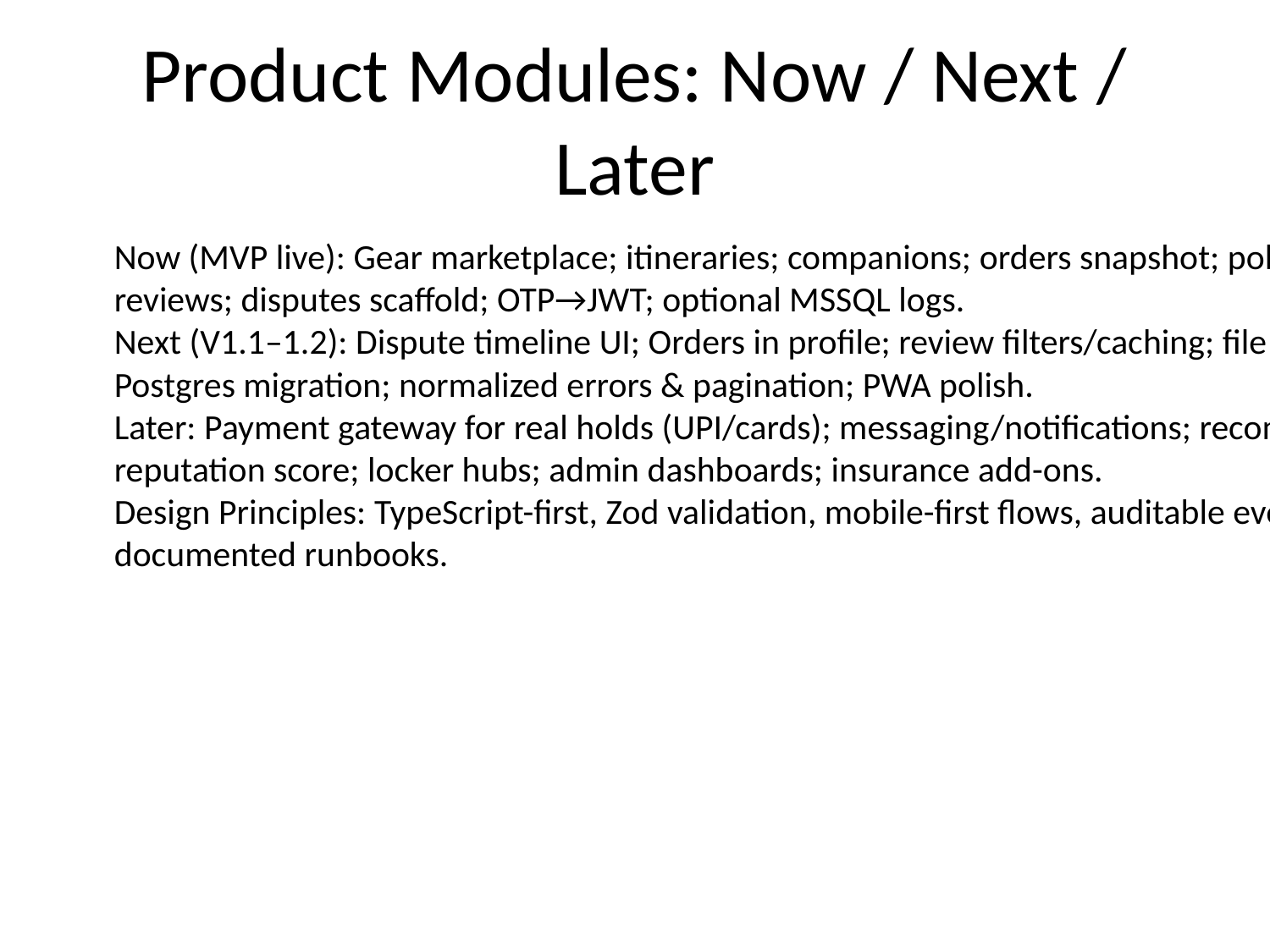

# Product Modules: Now / Next / Later

Now (MVP live): Gear marketplace; itineraries; companions; orders snapshot; polymorphic reviews; disputes scaffold; OTP→JWT; optional MSSQL logs.
Next (V1.1–1.2): Dispute timeline UI; Orders in profile; review filters/caching; file uploads; Postgres migration; normalized errors & pagination; PWA polish.
Later: Payment gateway for real holds (UPI/cards); messaging/notifications; recommendations; reputation score; locker hubs; admin dashboards; insurance add-ons.
Design Principles: TypeScript-first, Zod validation, mobile-first flows, auditable events, and documented runbooks.